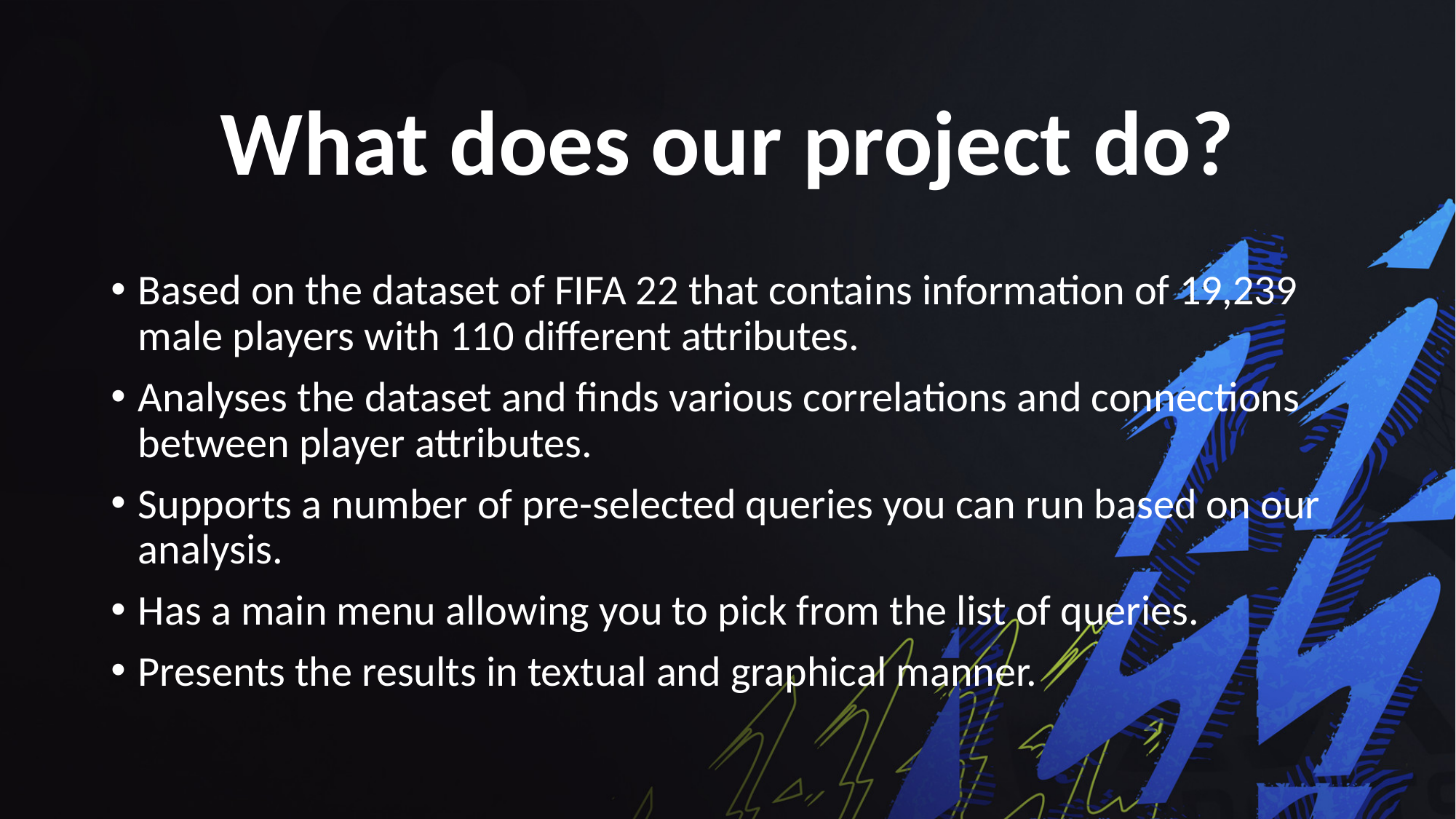

# What does our project do?
Based on the dataset of FIFA 22 that contains information of 19,239 male players with 110 different attributes.
Analyses the dataset and finds various correlations and connections between player attributes.
Supports a number of pre-selected queries you can run based on our analysis.
Has a main menu allowing you to pick from the list of queries.
Presents the results in textual and graphical manner.